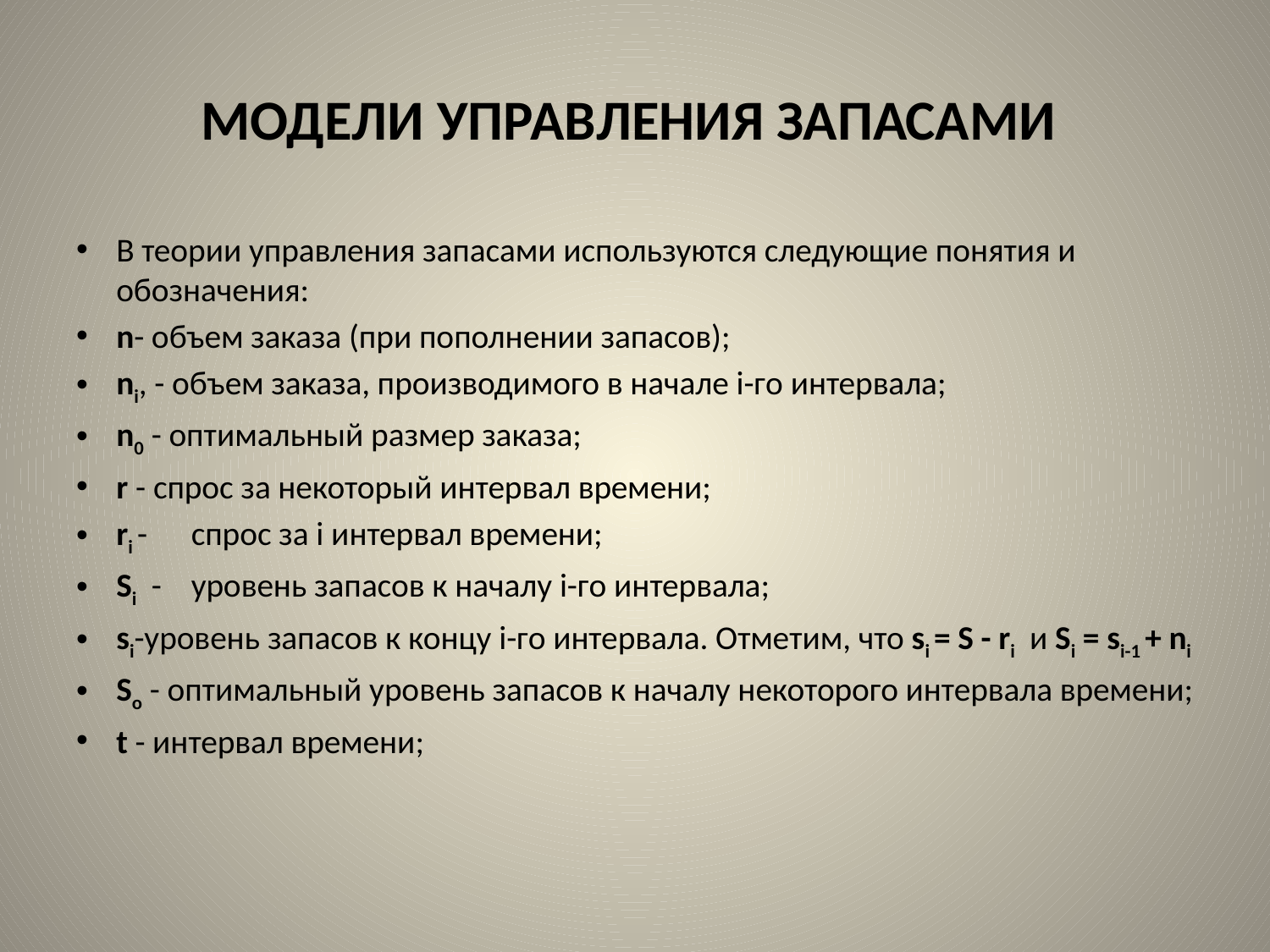

# МОДЕЛИ УПРАВЛЕНИЯ ЗАПАСАМИ
В теории управления запасами используются следующие понятия и обозначения:
n- объем заказа (при пополнении запасов);
ni, - объем заказа, производимого в начале i-гo интервала;
n0 - оптимальный размер заказа;
r - спрос за некоторый интервал времени;
ri -	спрос за i интервал времени;
Si  -	уровень запасов к началу i-гo интервала;
si-уровень запасов к концу i-гo интервала. Отметим, что si = S - ri  и Si = si-1 + ni
So - оптимальный уровень запасов к началу некоторого интервала времени;
t - интервал времени;